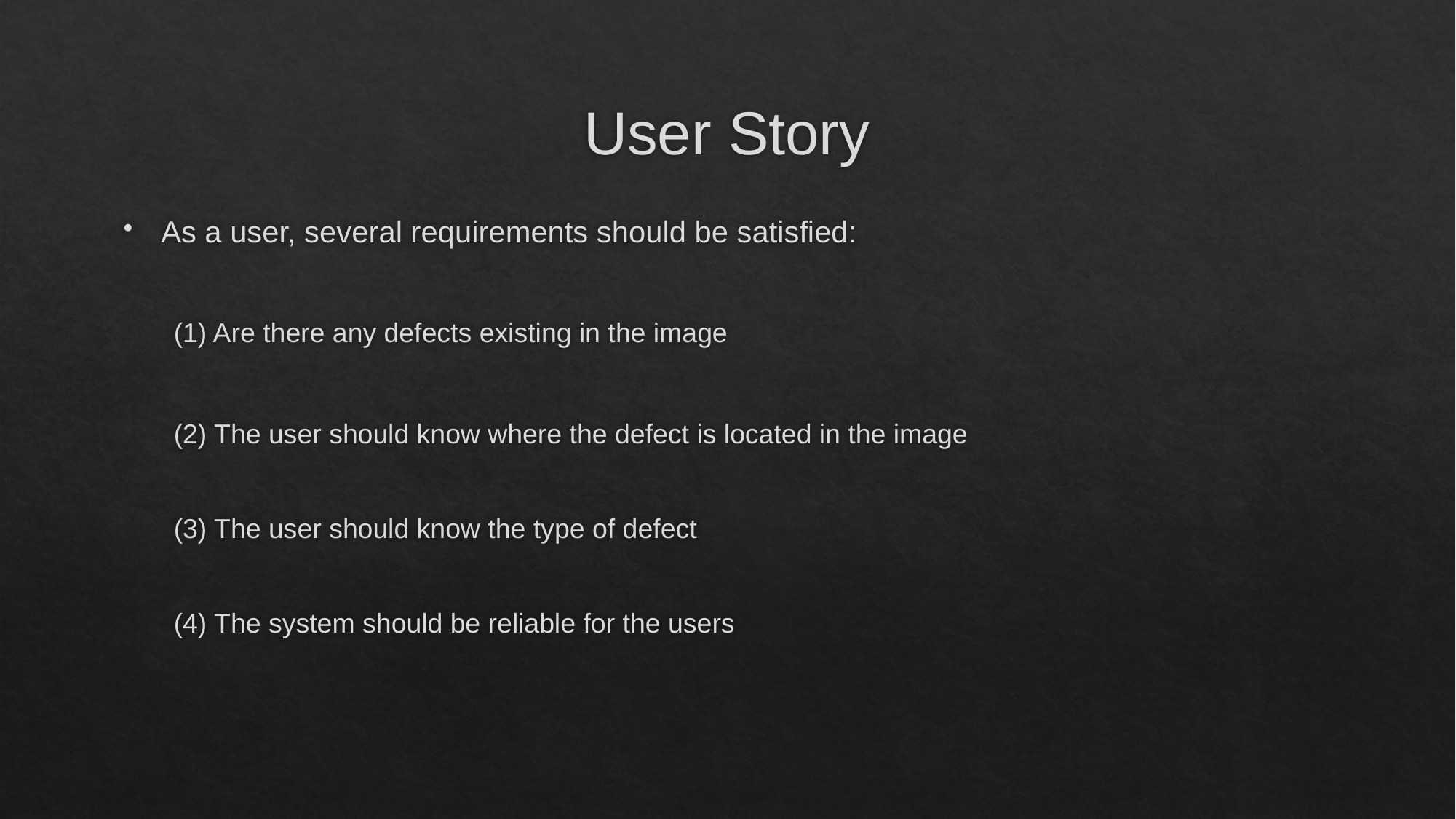

# User Story
As a user, several requirements should be satisfied:

(1) Are there any defects existing in the image

(2) The user should know where the defect is located in the image

(3) The user should know the type of defect

(4) The system should be reliable for the users